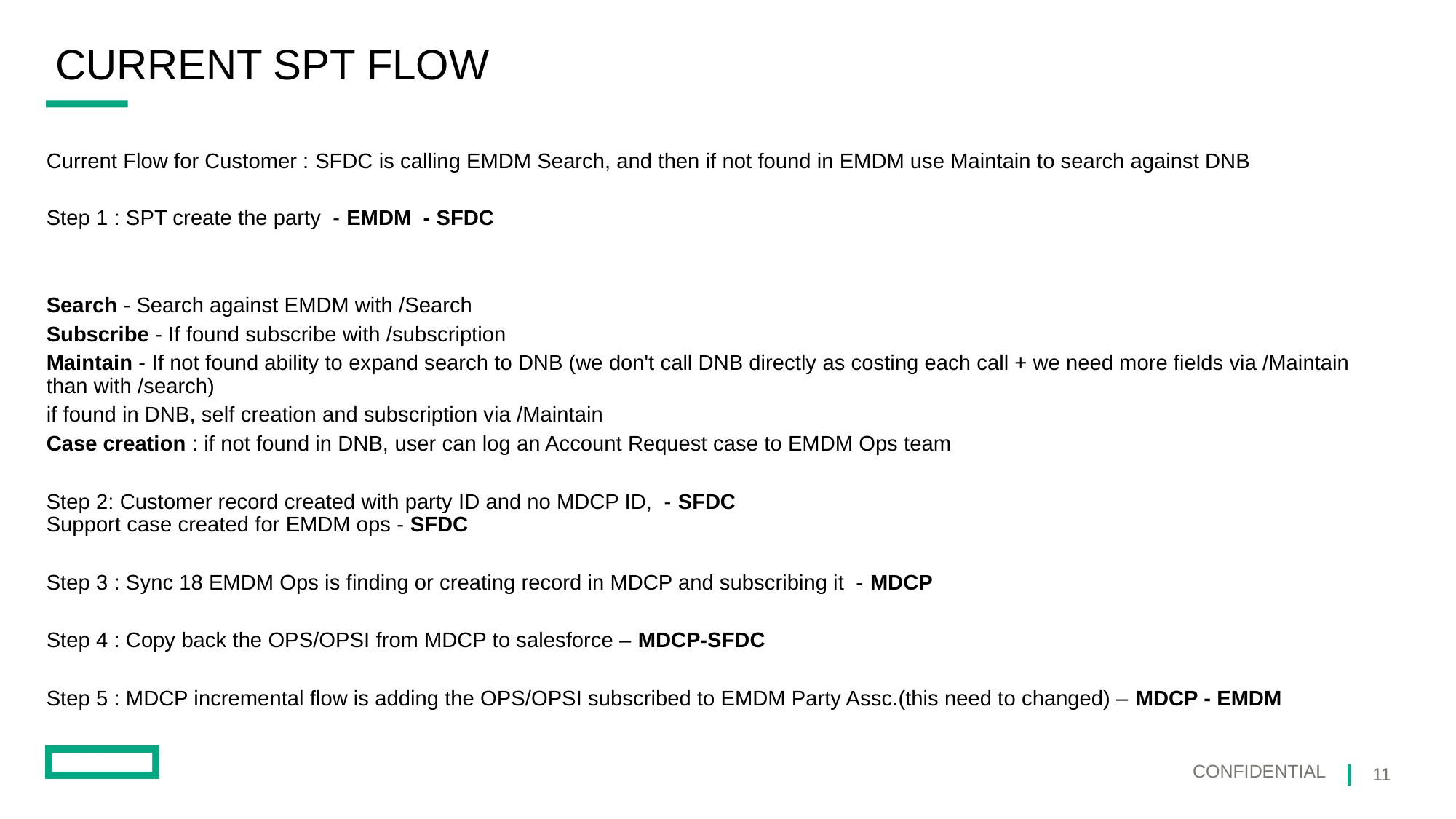

# Current spt flow

Current Flow for Customer : SFDC is calling EMDM Search, and then if not found in EMDM use Maintain to search against DNB

Step 1 : SPT create the party  - EMDM  - SFDC

Search - Search against EMDM with /Search
Subscribe - If found subscribe with /subscription
Maintain - If not found ability to expand search to DNB (we don't call DNB directly as costing each call + we need more fields via /Maintain     than with /search)
if found in DNB, self creation and subscription via /Maintain
Case creation : if not found in DNB, user can log an Account Request case to EMDM Ops team

Step 2: Customer record created with party ID and no MDCP ID,  - SFDC
Support case created for EMDM ops - SFDC

Step 3 : Sync 18 EMDM Ops is finding or creating record in MDCP and subscribing it  - MDCP

Step 4 : Copy back the OPS/OPSI from MDCP to salesforce – MDCP-SFDC

Step 5 : MDCP incremental flow is adding the OPS/OPSI subscribed to EMDM Party Assc.(this need to changed) – MDCP - EMDM

11
Confidential